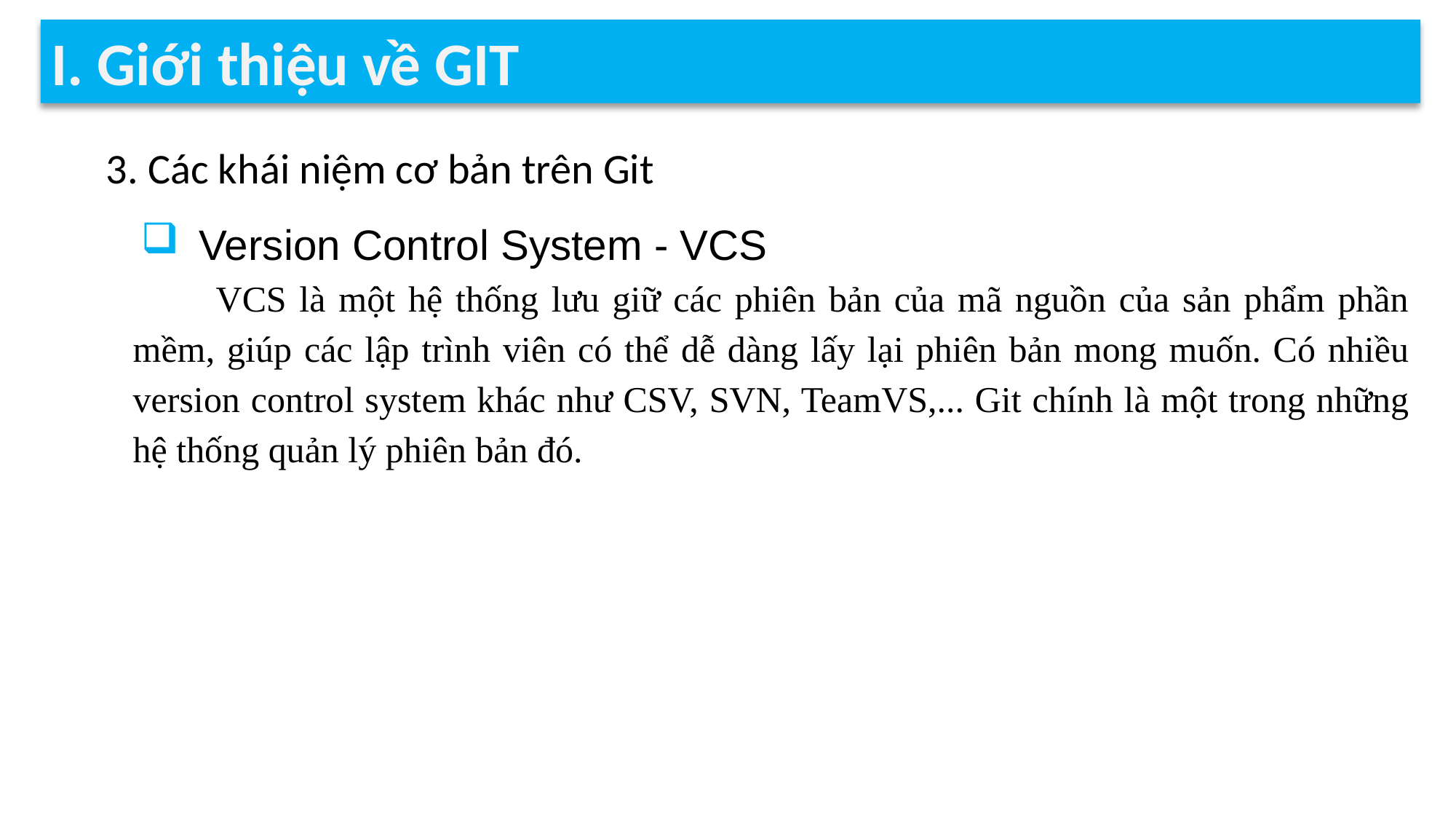

I. Giới thiệu về GIT
3. Các khái niệm cơ bản trên Git
  Version Control System - VCS
VCS là một hệ thống lưu giữ các phiên bản của mã nguồn của sản phẩm phần mềm, giúp các lập trình viên có thể dễ dàng lấy lại phiên bản mong muốn. Có nhiều version control system khác như CSV, SVN, TeamVS,... Git chính là một trong những hệ thống quản lý phiên bản đó.